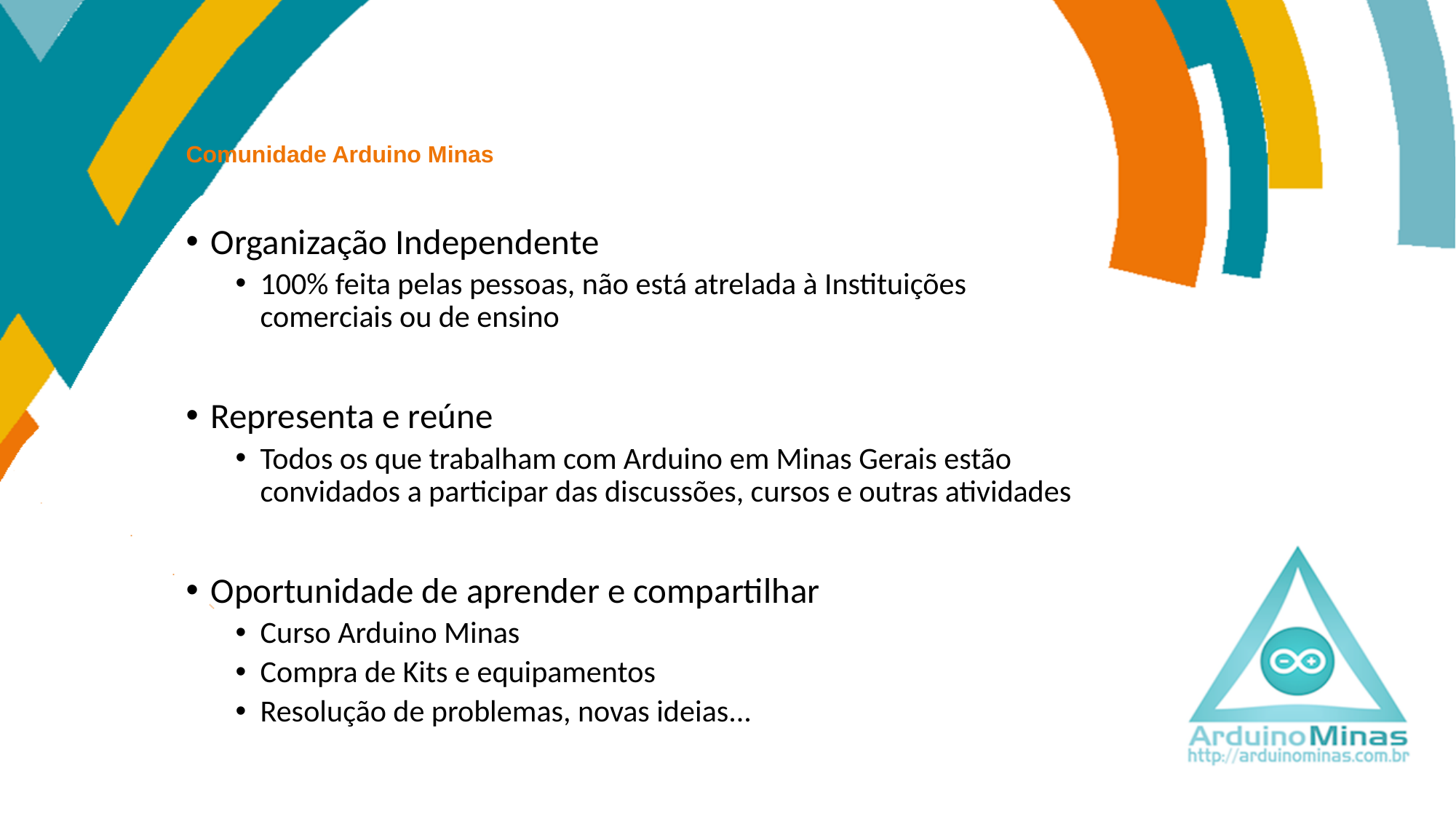

# Comunidade Arduino Minas
Organização Independente
100% feita pelas pessoas, não está atrelada à Instituições comerciais ou de ensino

Representa e reúne
Todos os que trabalham com Arduino em Minas Gerais estão convidados a participar das discussões, cursos e outras atividades

Oportunidade de aprender e compartilhar
Curso Arduino Minas
Compra de Kits e equipamentos
Resolução de problemas, novas ideias...